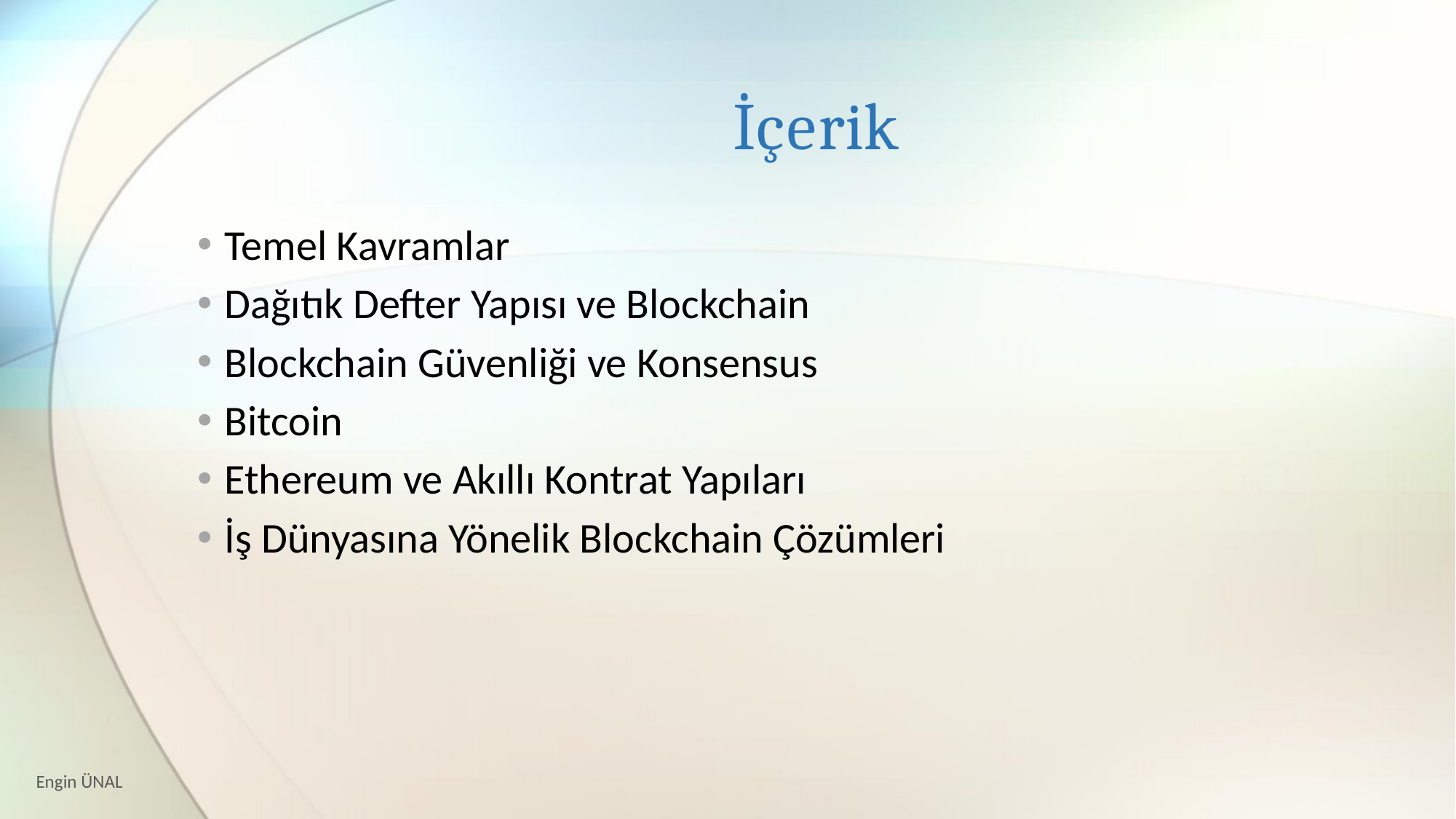

# İçerik
Temel Kavramlar
Dağıtık Defter Yapısı ve Blockchain
Blockchain Güvenliği ve Konsensus
Bitcoin
Ethereum ve Akıllı Kontrat Yapıları
İş Dünyasına Yönelik Blockchain Çözümleri
Engin ÜNAL